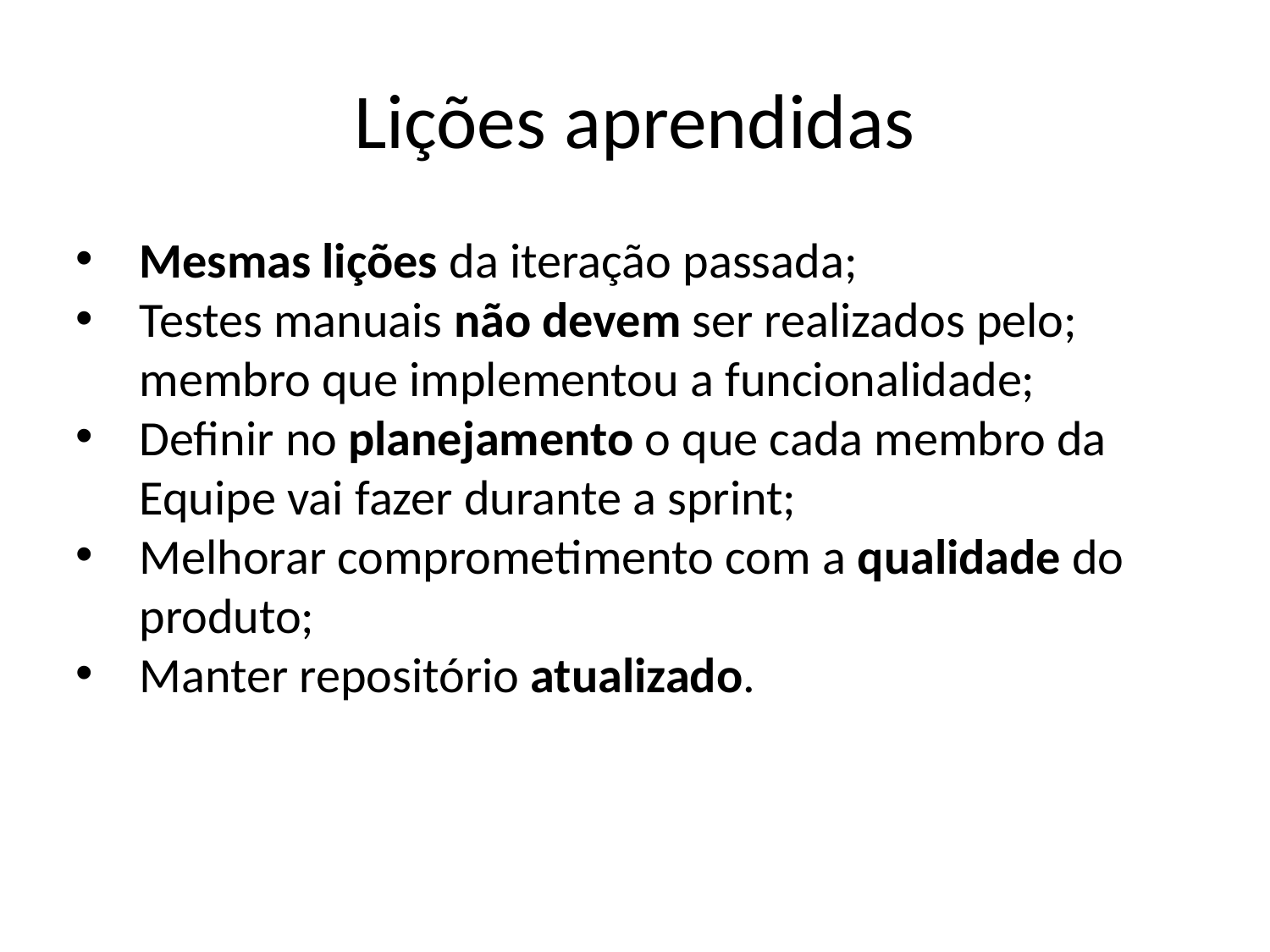

Lições aprendidas
Mesmas lições da iteração passada;
Testes manuais não devem ser realizados pelo; membro que implementou a funcionalidade;
Definir no planejamento o que cada membro da Equipe vai fazer durante a sprint;
Melhorar comprometimento com a qualidade do produto;
Manter repositório atualizado.